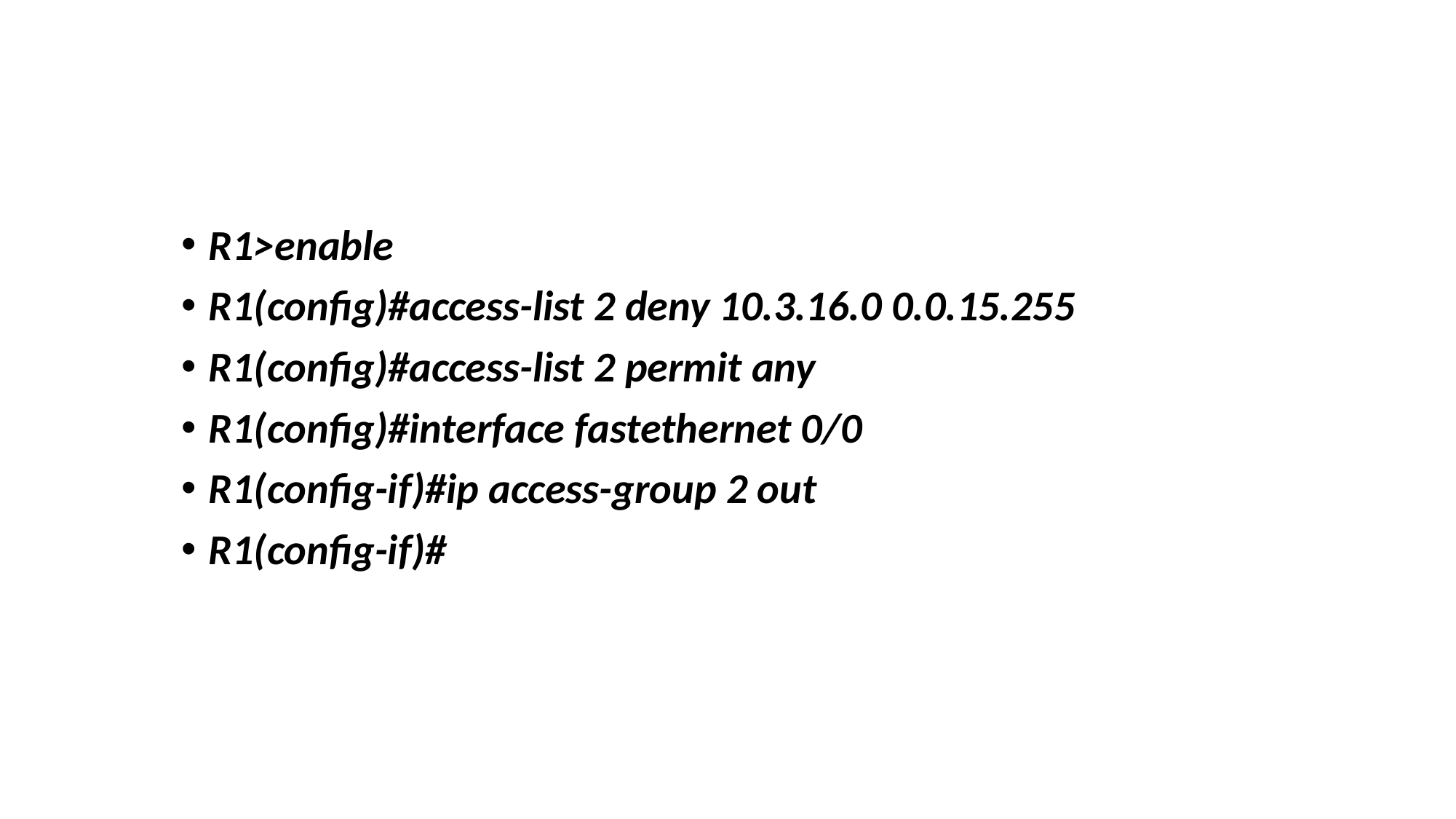

R1>enable
R1(config)#access-list 2 deny 10.3.16.0 0.0.15.255
R1(config)#access-list 2 permit any
R1(config)#interface fastethernet 0/0
R1(config-if)#ip access-group 2 out
R1(config-if)#